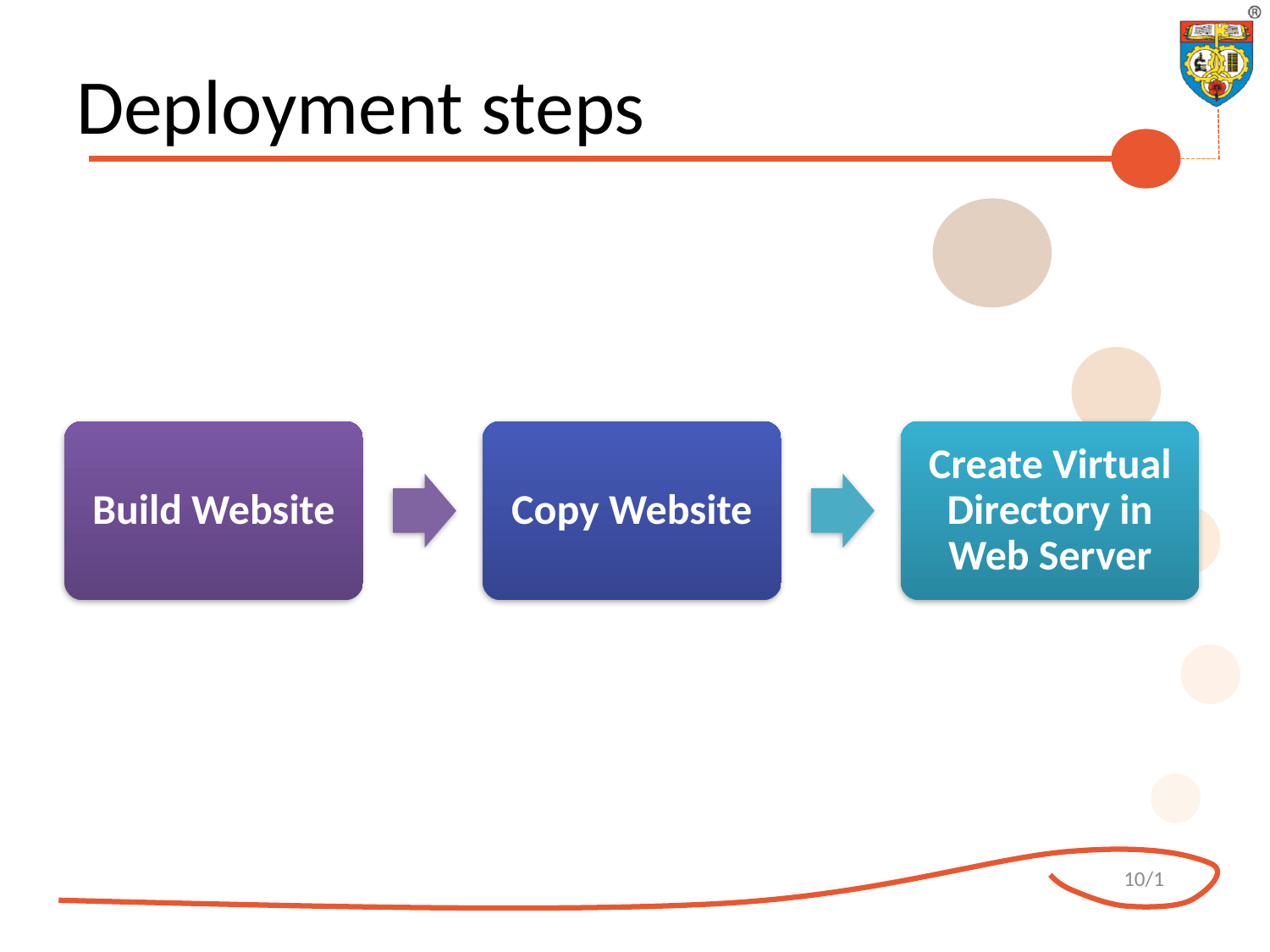

# Deployment steps
Build Website

Copy Website

Create Virtual Directory in Web Server